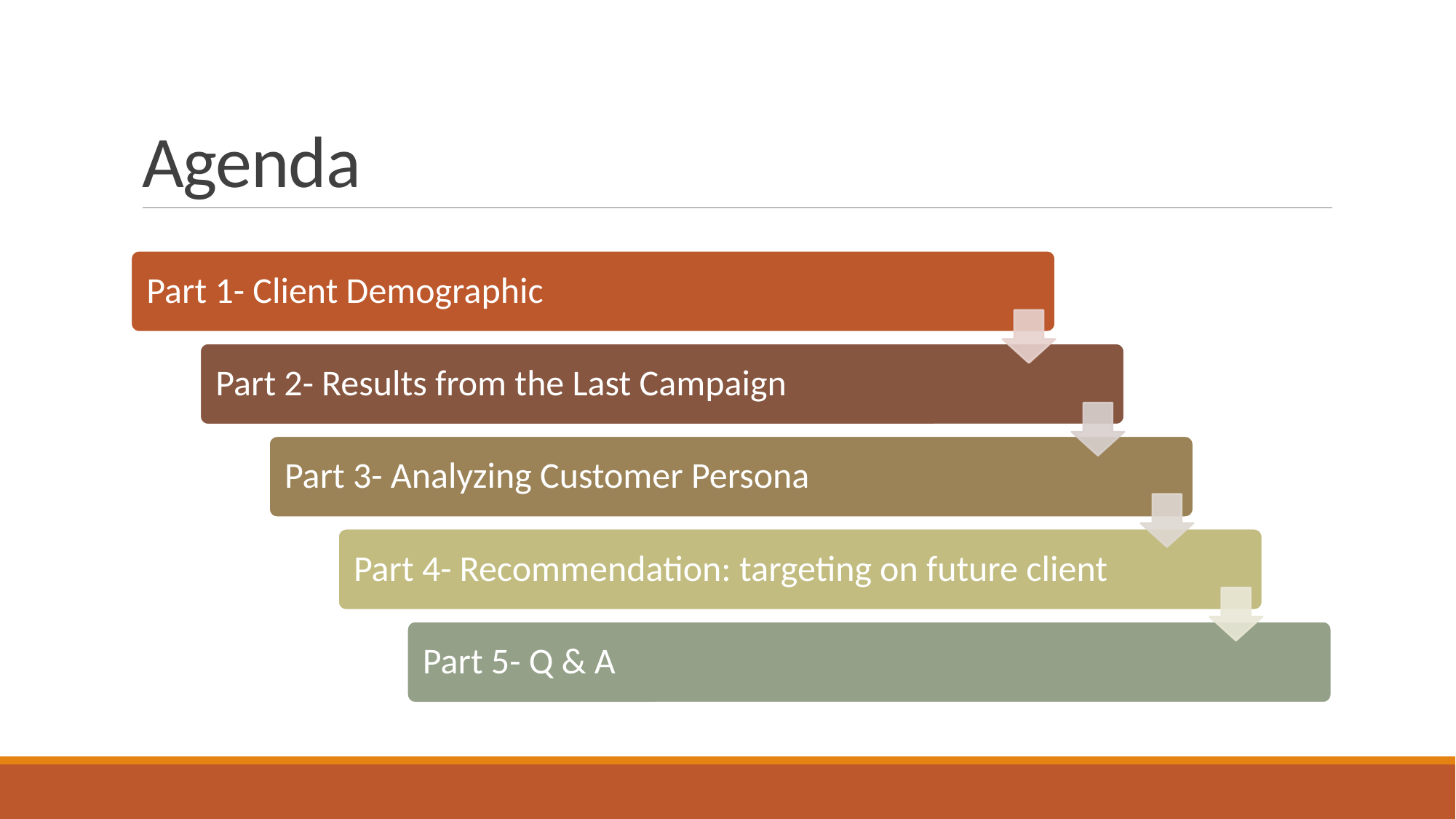

# Agenda
Part 1- Client Demographic
Part 2- Results from the Last Campaign
Part 3- Analyzing Customer Persona
Part 4- Recommendation: targeting on future client
Part 5- Q & A